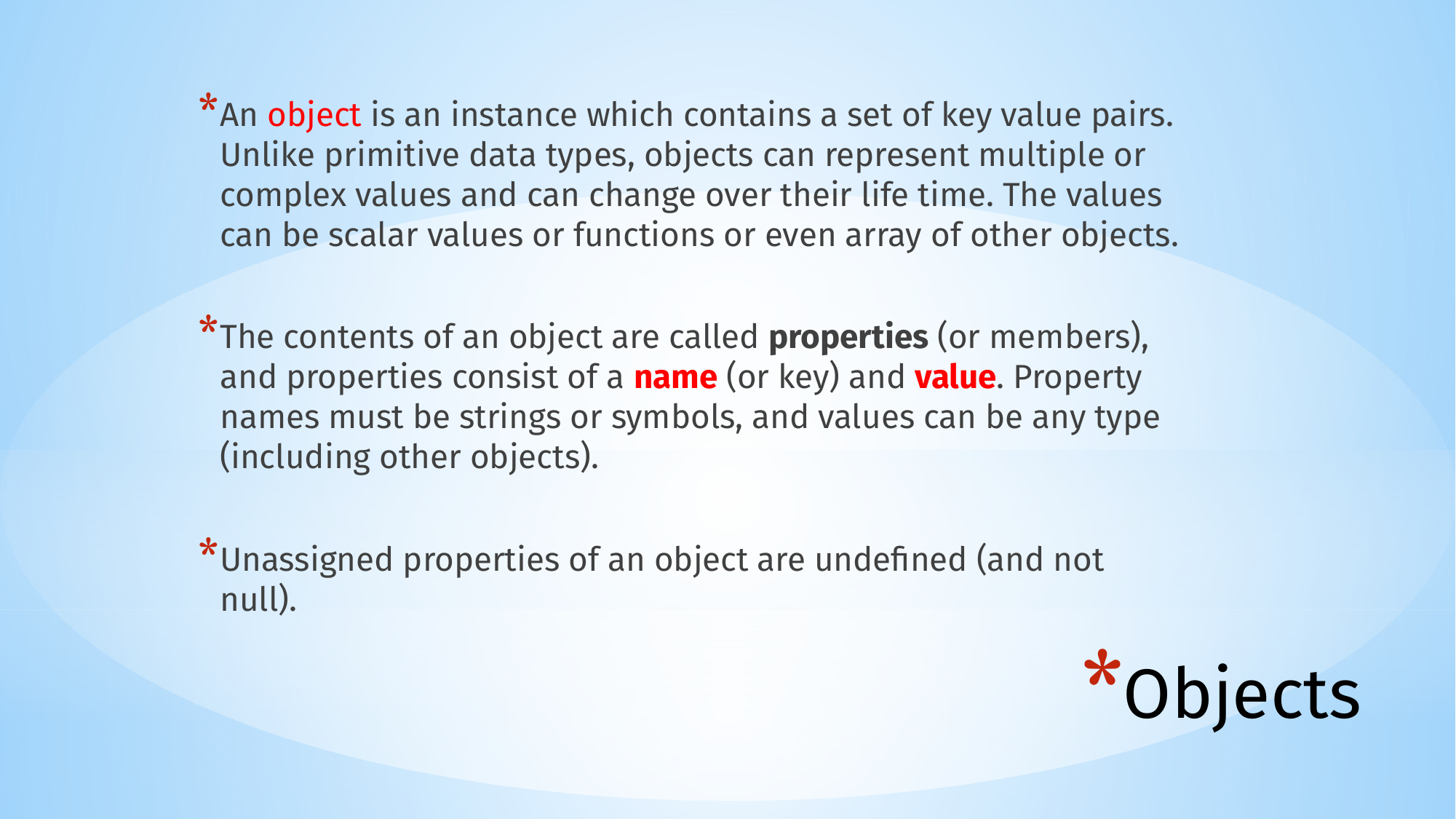

An object is an instance which contains a set of key value pairs. Unlike primitive data types, objects can represent multiple or complex values and can change over their life time. The values can be scalar values or functions or even array of other objects.

The contents of an object are called properties (or members), and properties consist of a name (or key) and value. Property names must be strings or symbols, and values can be any type (including other objects).

Unassigned properties of an object are undefined (and not null).
# Objects